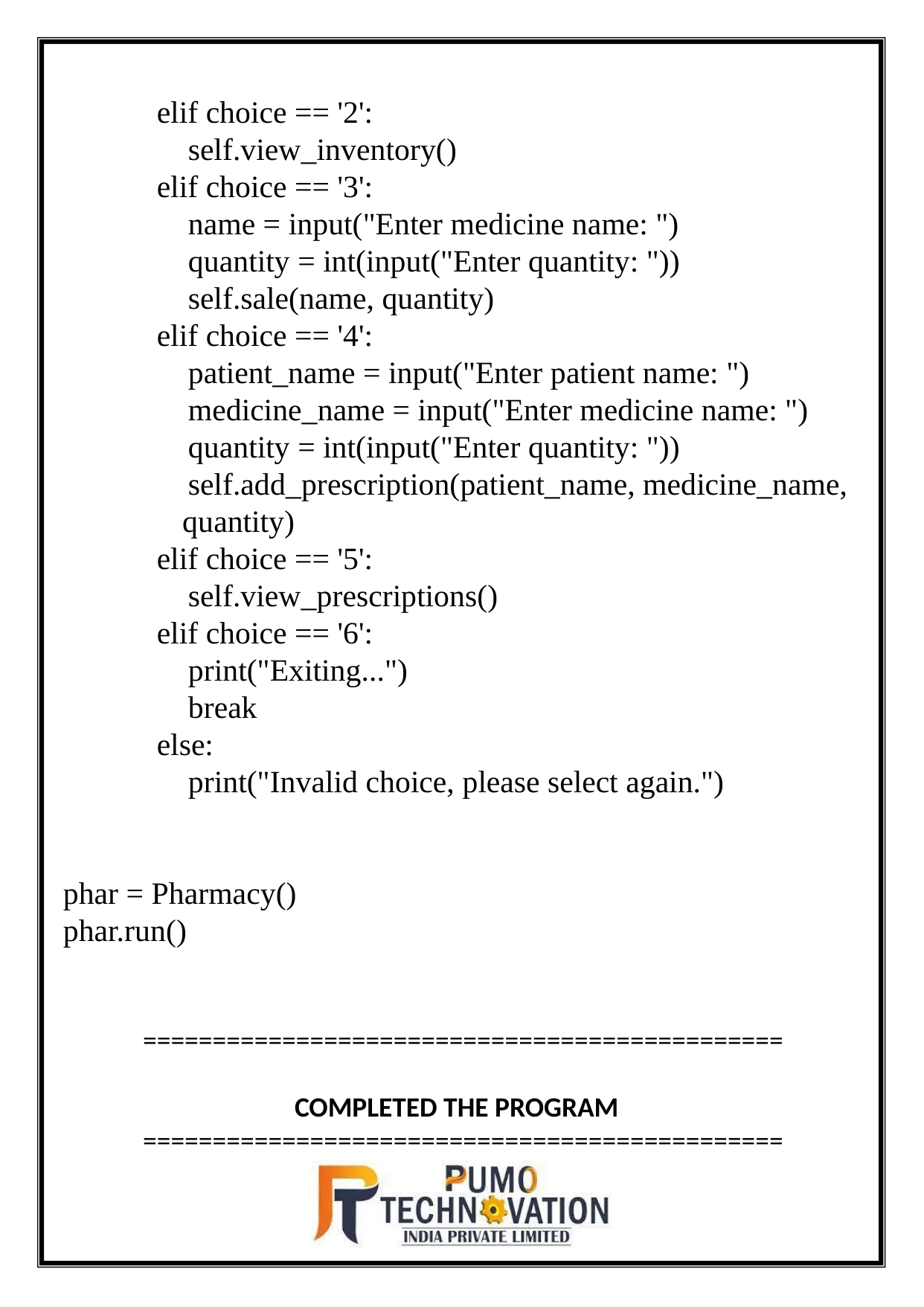

elif choice == '2':
                self.view_inventory()
            elif choice == '3':
                name = input("Enter medicine name: ")
                quantity = int(input("Enter quantity: "))
                self.sale(name, quantity)
            elif choice == '4':
                patient_name = input("Enter patient name: ")
                medicine_name = input("Enter medicine name: ")
                quantity = int(input("Enter quantity: "))
                self.add_prescription(patient_name, medicine_name, 	 quantity)
            elif choice == '5':
                self.view_prescriptions()
            elif choice == '6':
                print("Exiting...")
                break
            else:
                print("Invalid choice, please select again.")

phar = Pharmacy()
phar.run()
==============================================
                        COMPLETED THE PROGRAM ==============================================